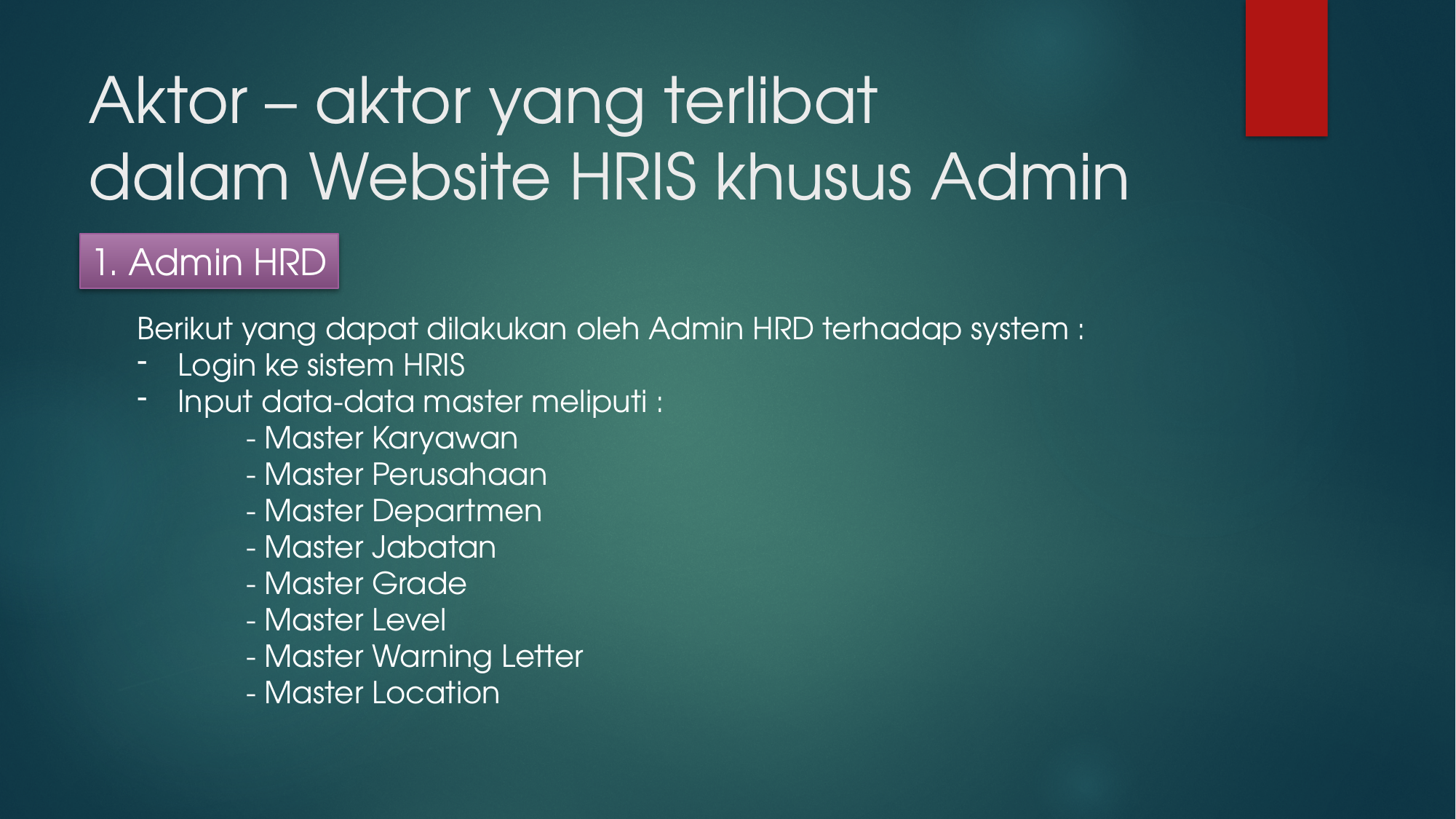

# Aktor – aktor yang terlibat dalam Website HRIS khusus Admin
1. Admin HRD
Berikut yang dapat dilakukan oleh Admin HRD terhadap system :
Login ke sistem HRIS
Input data-data master meliputi :
  	- Master Karyawan
	- Master Perusahaan
	- Master Departmen
	- Master Jabatan
	- Master Grade
	- Master Level
	- Master Warning Letter
	- Master Location